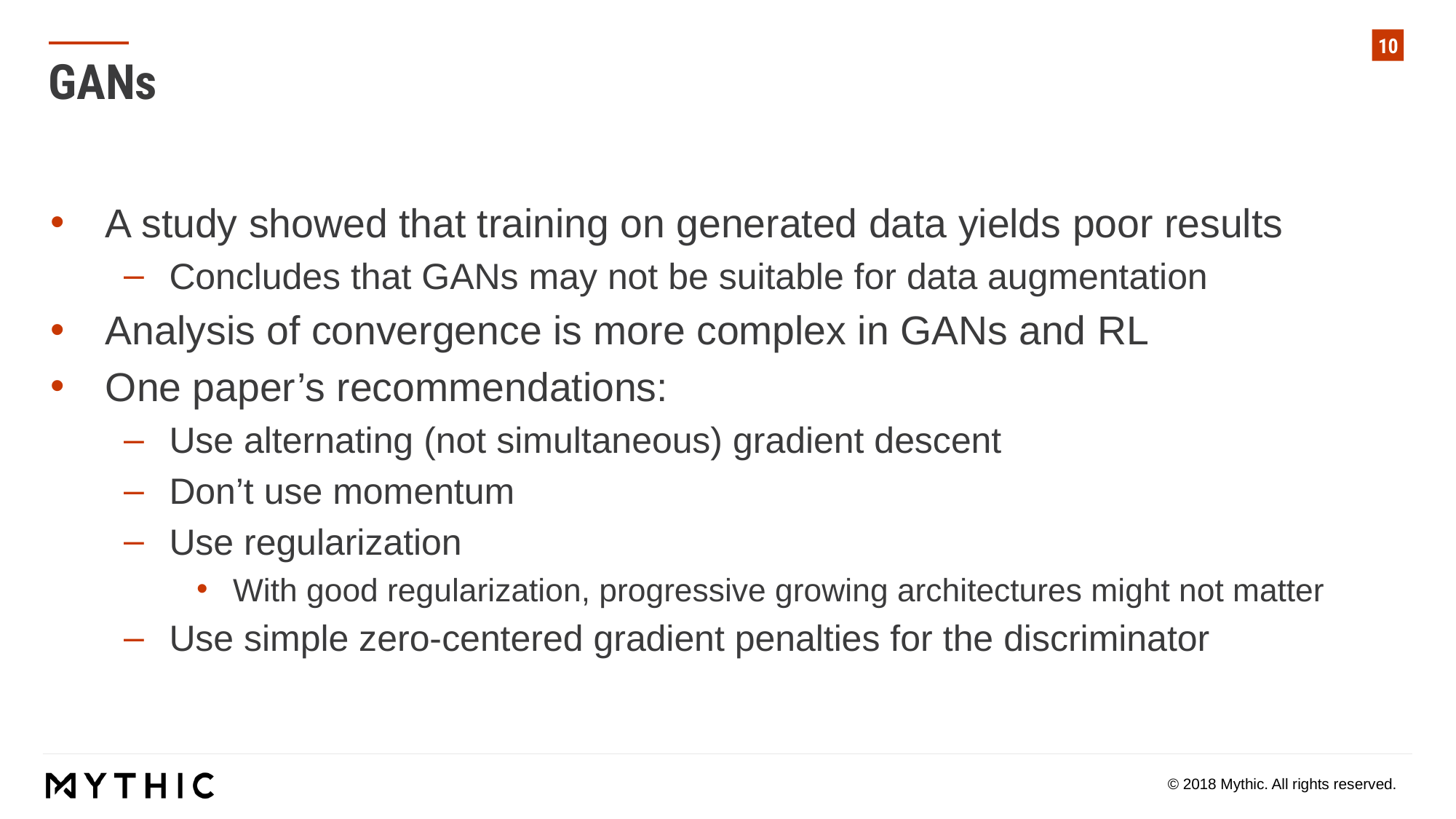

GANs
A study showed that training on generated data yields poor results
Concludes that GANs may not be suitable for data augmentation
Analysis of convergence is more complex in GANs and RL
One paper’s recommendations:
Use alternating (not simultaneous) gradient descent
Don’t use momentum
Use regularization
With good regularization, progressive growing architectures might not matter
Use simple zero-centered gradient penalties for the discriminator